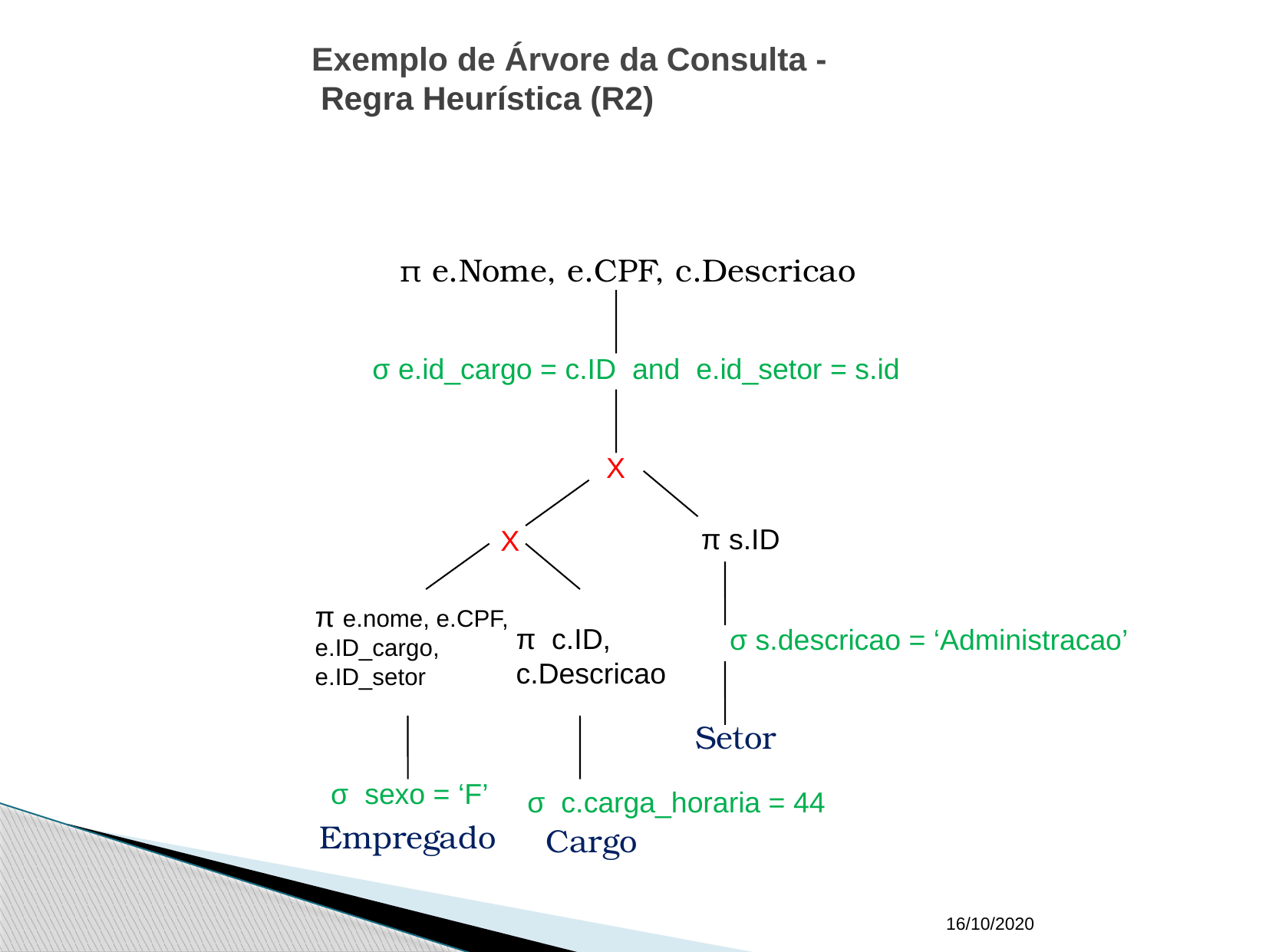

Exemplo de Árvore da Consulta -
 Regra Heurística (R2)
 π e.Nome, e.CPF, c.Descricao

 σ e.id_cargo = c.ID  and  e.id_setor = s.id

 X

π s.ID
X

π e.nome, e.CPF,
e.ID_cargo,
e.ID_setor
π  c.ID,
c.Descricao
σ s.descricao = ‘Administracao’

Setor

σ  sexo = ‘F’
σ  c.carga_horaria = 44
Empregado
Cargo
16/10/2020